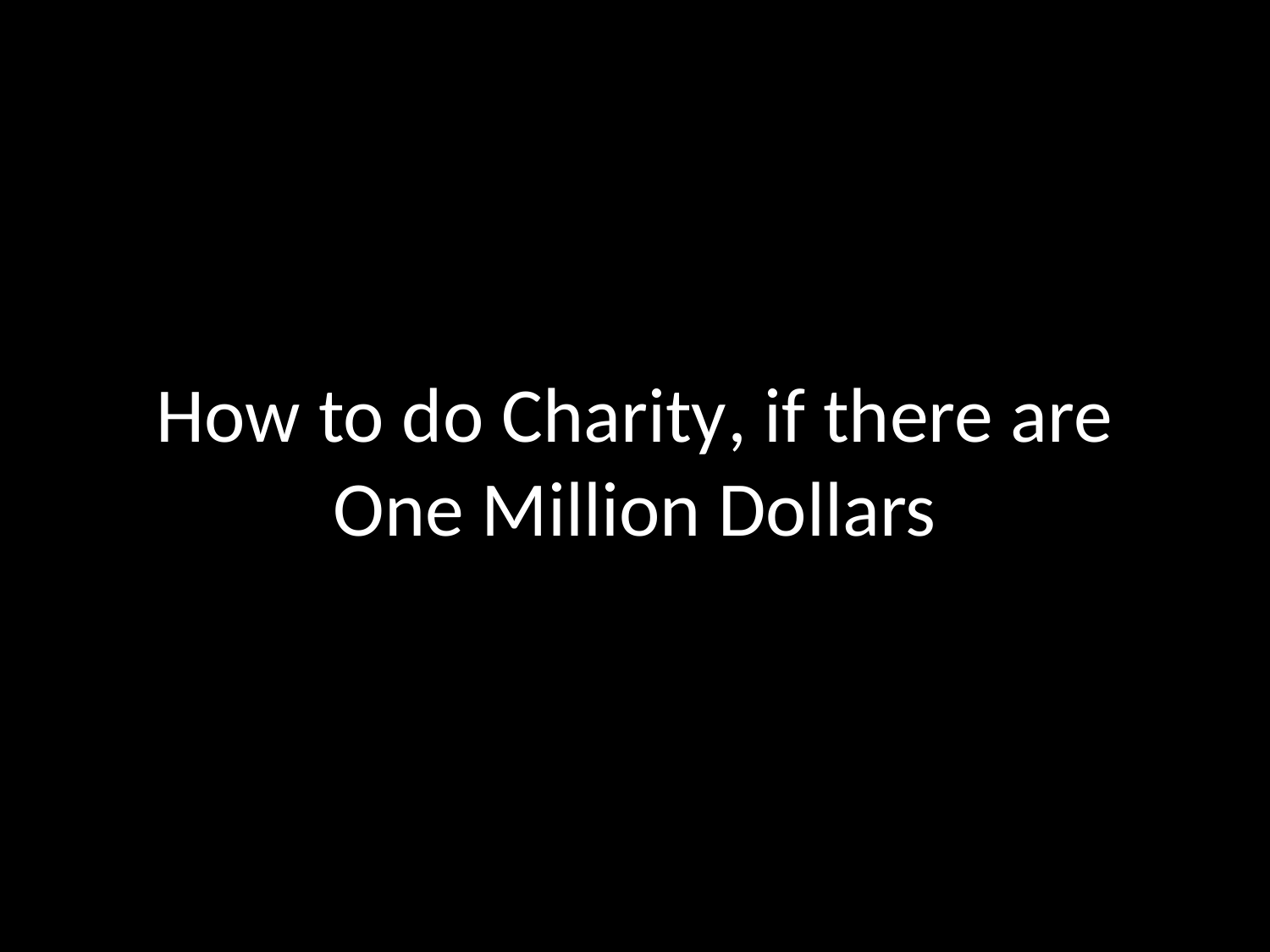

# How to do Charity, if there are One Million Dollars